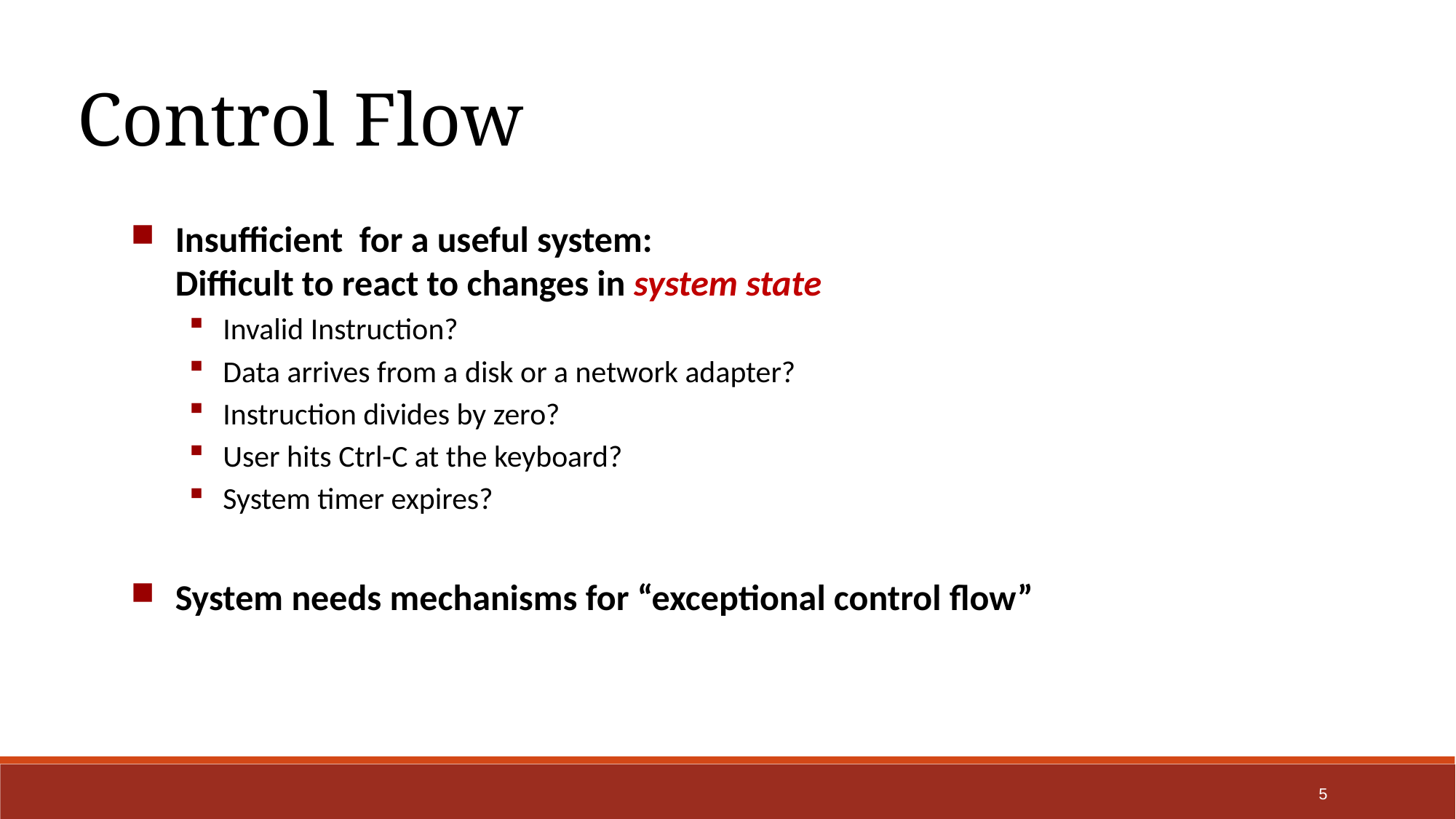

Control Flow
Insufficient  for a useful system:
Difficult to react to changes in system state
Invalid Instruction?
Data arrives from a disk or a network adapter?
Instruction divides by zero?
User hits Ctrl-C at the keyboard?
System timer expires?

System needs mechanisms for “exceptional control flow”

5